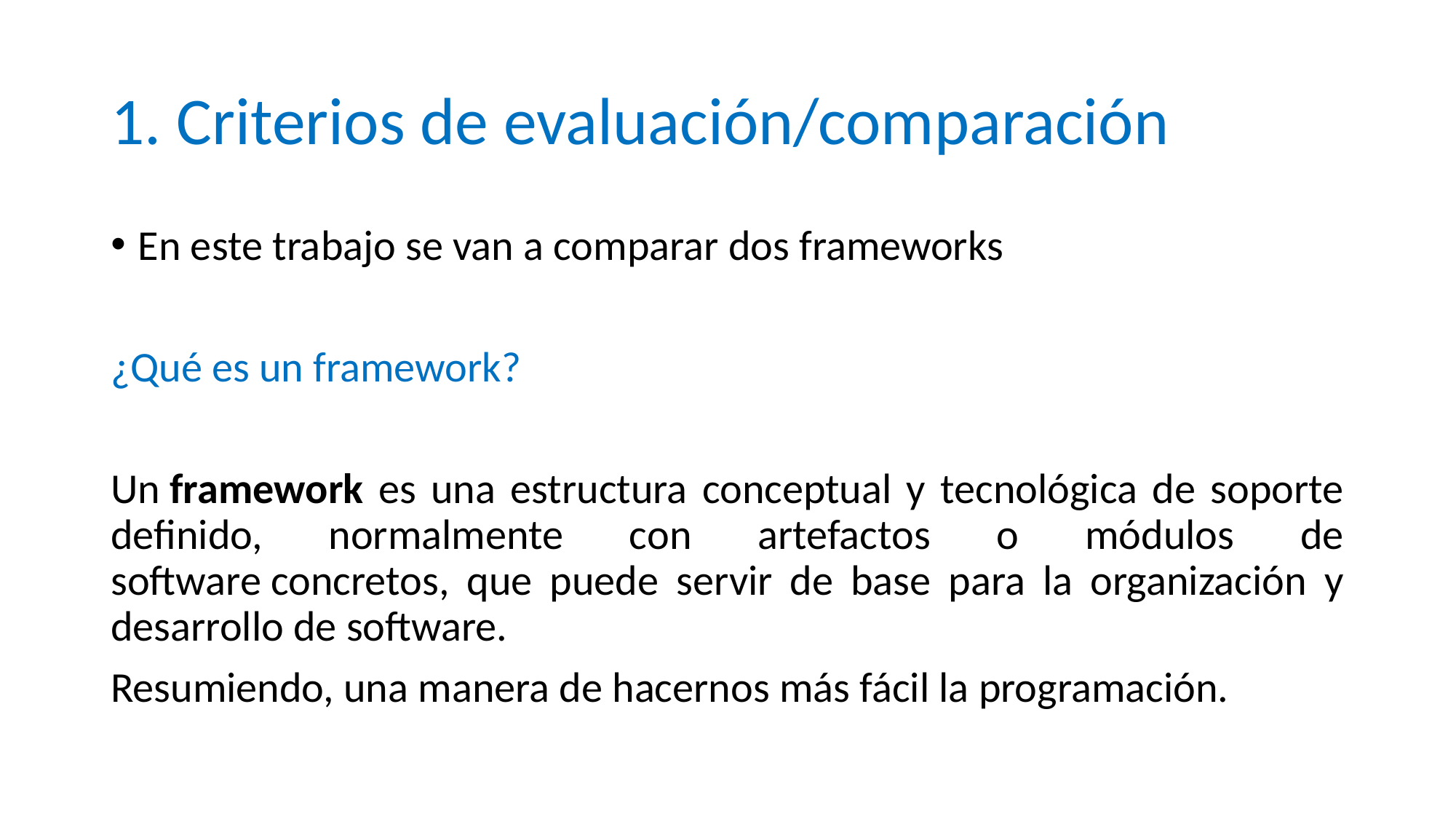

# 1. Criterios de evaluación/comparación
En este trabajo se van a comparar dos frameworks

¿Qué es un framework?

Un framework es una estructura conceptual y tecnológica de soporte definido, normalmente con artefactos o módulos de software concretos, que puede servir de base para la organización y desarrollo de software.
Resumiendo, una manera de hacernos más fácil la programación.